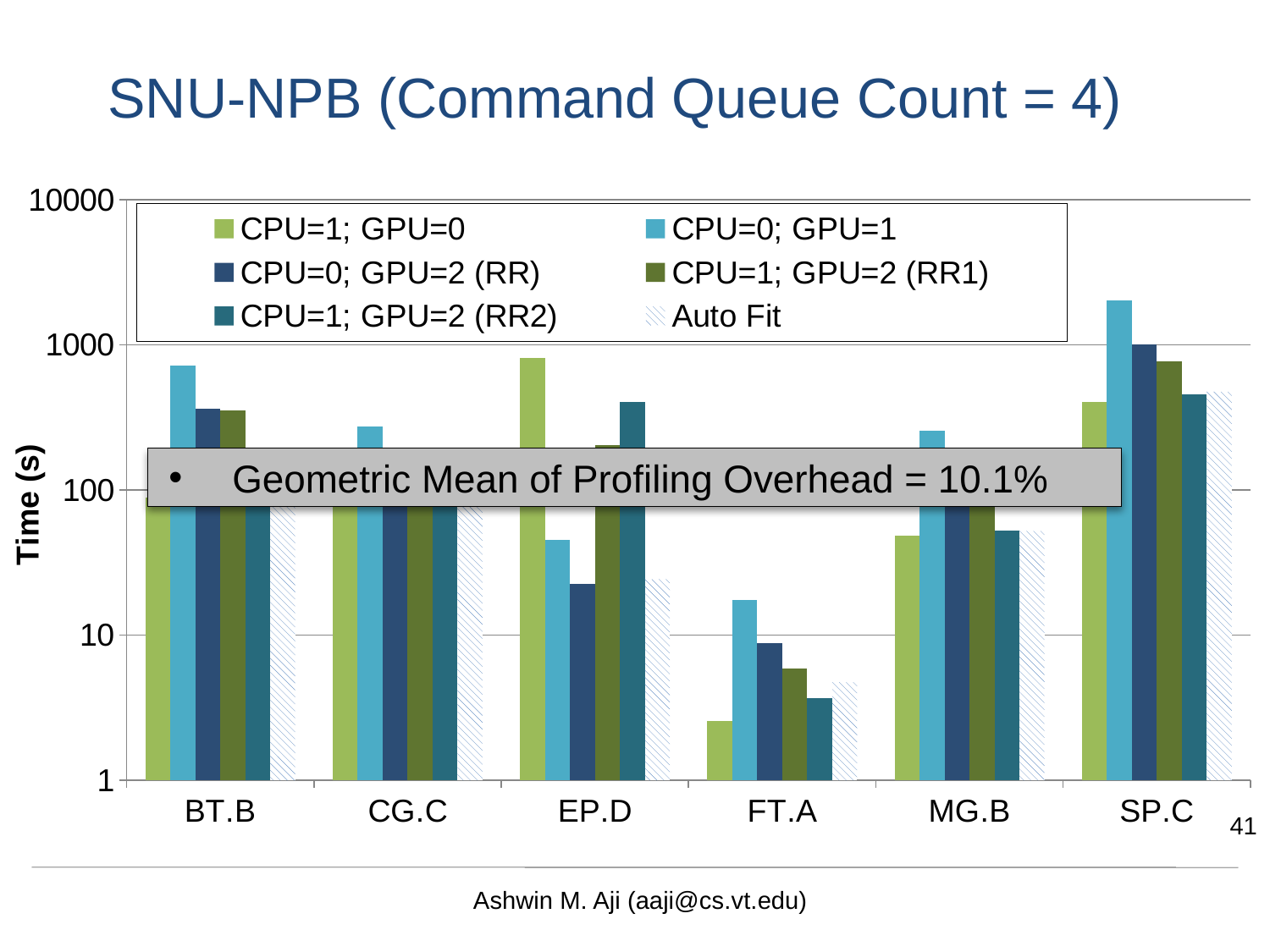

# SNU-NPB (Command Queue Count = 4)

### Chart

| Category | CPU=1; GPU=0 | CPU=0; GPU=1 | CPU=0; GPU=2 (RR) | CPU=1; GPU=2 (RR1) | CPU=1; GPU=2 (RR2) | Auto Fit |
|---|---|---|---|---|---|---|
| BT.B | 89.03 | 725.32 | 362.66 | 353.5 | 196.95 | 99.68 |
| CG.C | 166.82 | 275.04 | 137.52 | 132.65 | 115.03 | 116.18 |
| EP.D | 808.7 | 45.16 | 22.58 | 203.31 | 405.63 | 24.31 |
| FT.A | 2.55 | 17.6 | 8.8 | 5.92 | 3.67 | 4.75 |
| MG.B | 48.42 | 255.26 | 127.63 | 131.83 | 52.93 | 52.3 |
| SP.C | 405.94 | 2017.74 | 1008.87 | 771.63 | 458.27 | 475.84 |
Geometric Mean of Profiling Overhead = 10.1%
41
Ashwin M. Aji (aaji@cs.vt.edu)